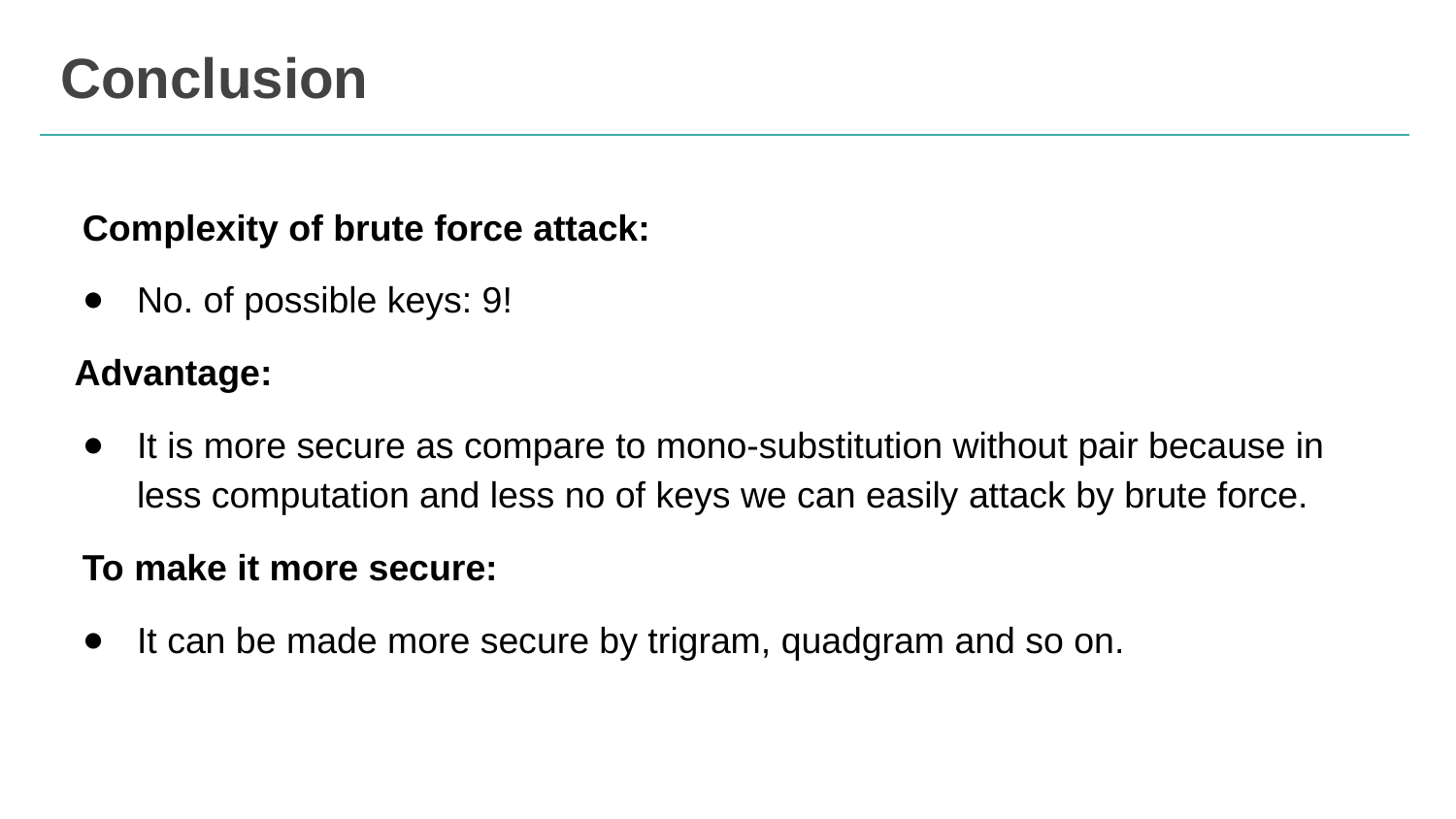

# Conclusion
Complexity of brute force attack:
No. of possible keys: 9!
 Advantage:
It is more secure as compare to mono-substitution without pair because in less computation and less no of keys we can easily attack by brute force.
To make it more secure:
It can be made more secure by trigram, quadgram and so on.